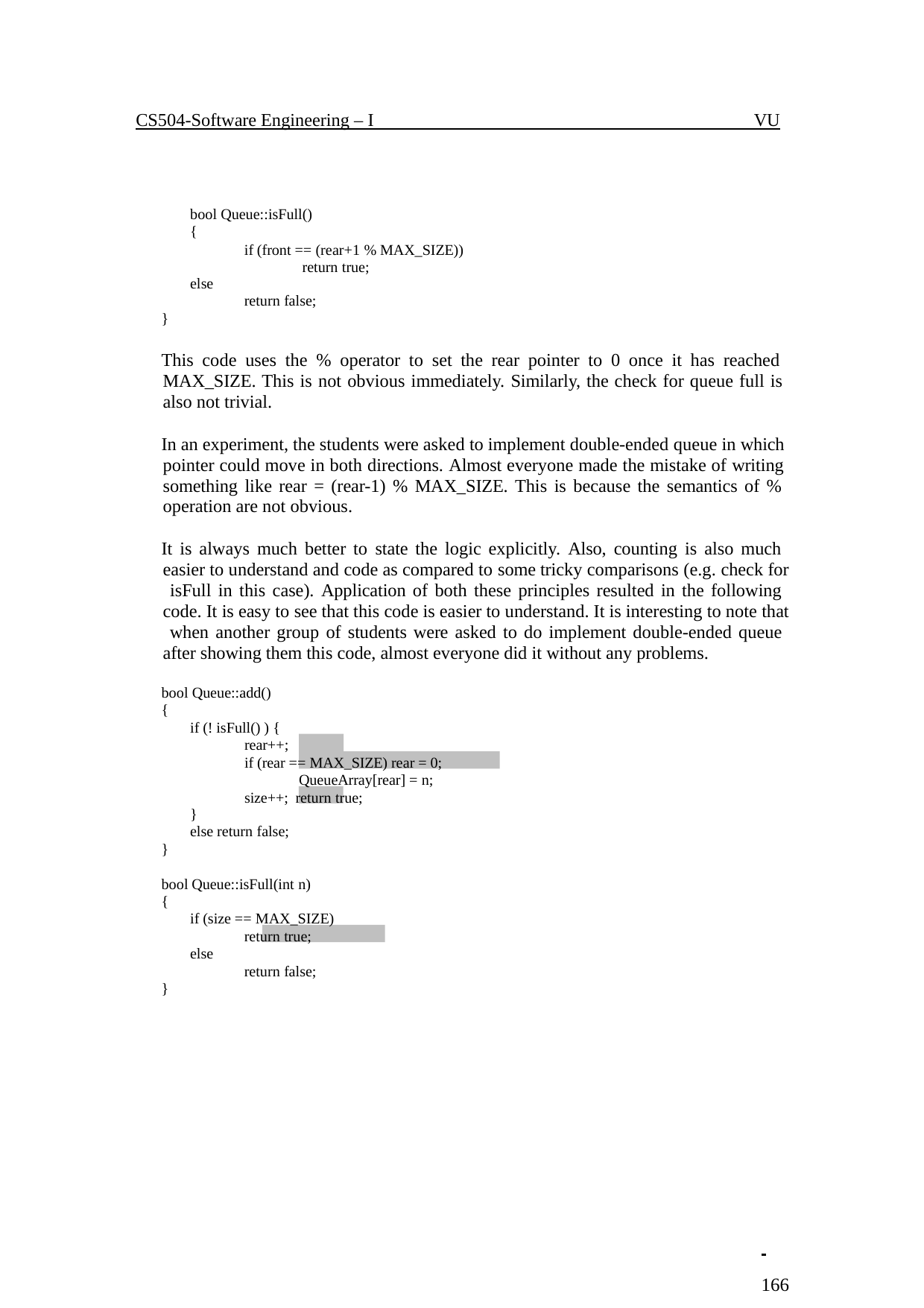

CS504-Software Engineering – I
VU

bool Queue::isFull()
{
if (front == (rear+1 % MAX_SIZE))  return true;
else
return false;
}

This code uses the % operator to set the rear pointer to 0 once it has reached  MAX_SIZE. This is not obvious immediately. Similarly, the check for queue full is  also not trivial.

In an experiment, the students were asked to implement double-ended queue in which  pointer could move in both directions. Almost everyone made the mistake of writing  something like rear = (rear-1) % MAX_SIZE. This is because the semantics of %  operation are not obvious.

It is always much better to state the logic explicitly. Also, counting is also much  easier to understand and code as compared to some tricky comparisons (e.g. check for  isFull in this case). Application of both these principles resulted in the following  code. It is easy to see that this code is easier to understand. It is interesting to note that  when another group of students were asked to do implement double-ended queue  after showing them this code, almost everyone did it without any problems.

bool Queue::add()
{
if (! isFull() ) {
rear++;
if (rear == MAX_SIZE) rear = 0;  QueueArray[rear] = n;
size++;  return true;
}
else return false;
}

bool Queue::isFull(int n)
{
if (size == MAX_SIZE)
return true;
else
return false;
}

 	166
© Copyright Virtual University of Pakistan